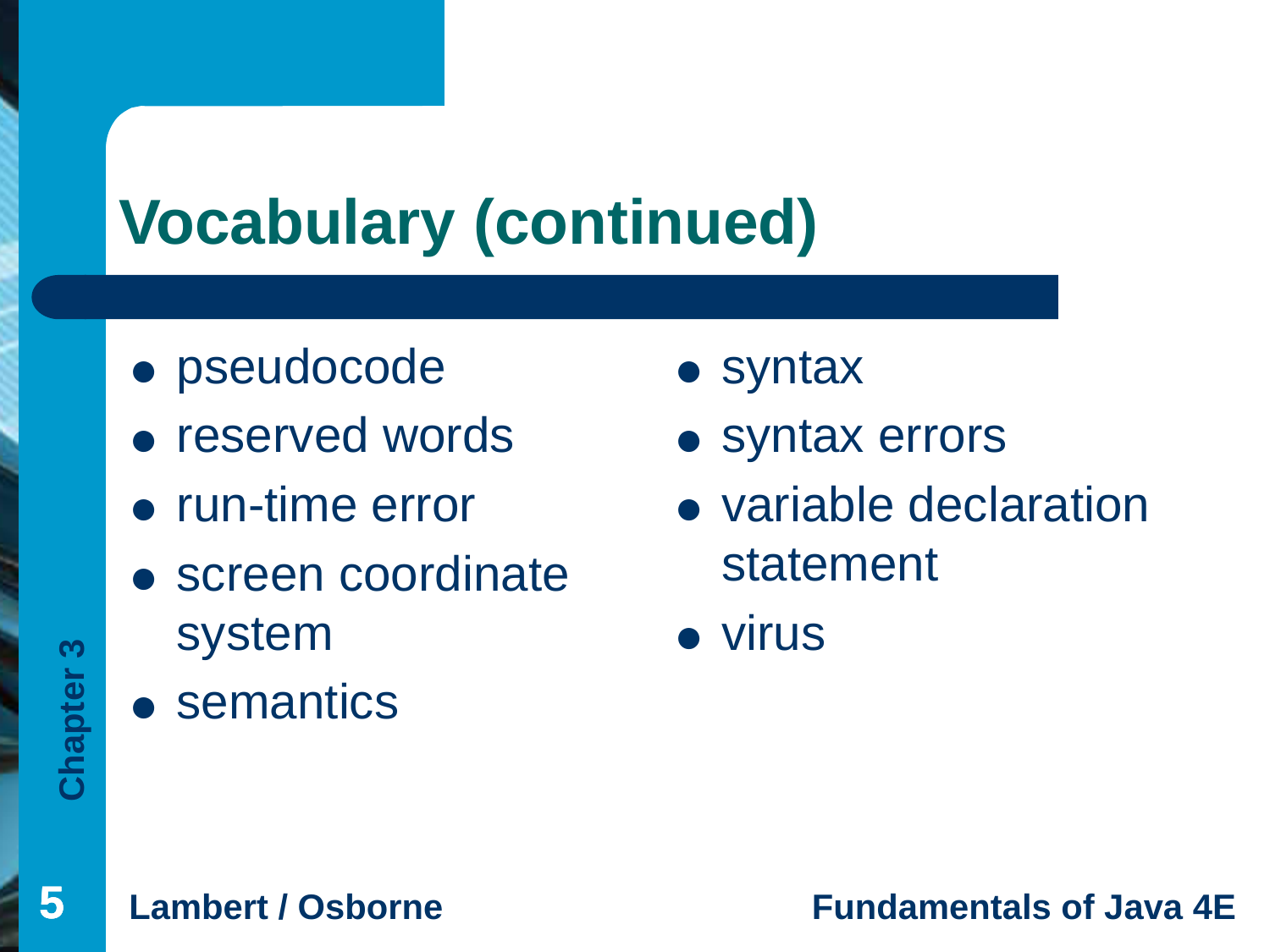

# Vocabulary (continued)

pseudocode
reserved words
run-time error
screen coordinate system
semantics

syntax
syntax errors
variable declaration statement
virus

5
5
5